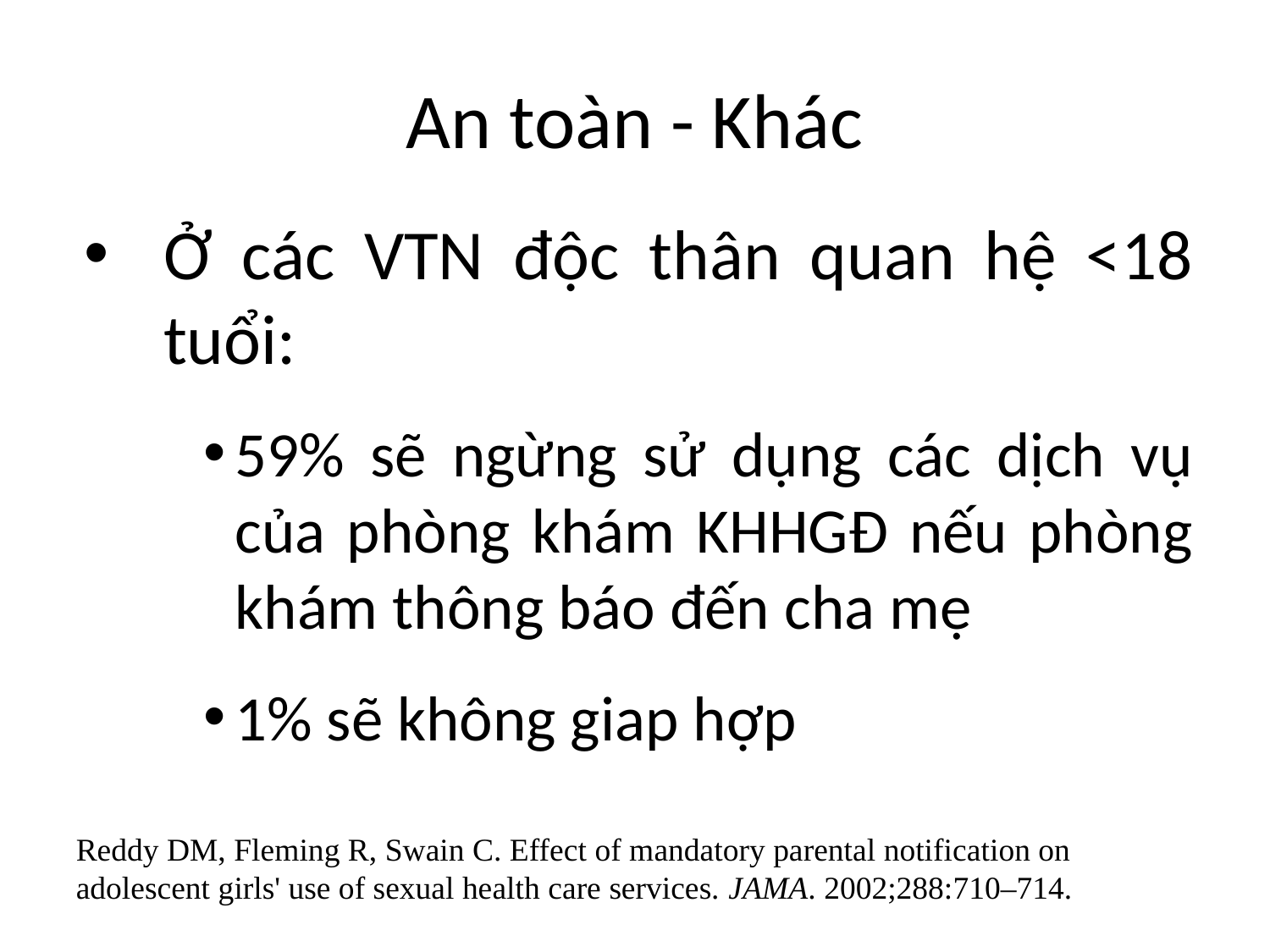

# An toàn - Khác
Ở các VTN độc thân quan hệ <18 tuổi:
59% sẽ ngừng sử dụng các dịch vụ của phòng khám KHHGĐ nếu phòng khám thông báo đến cha mẹ
1% sẽ không giap hợp
Reddy DM, Fleming R, Swain C. Effect of mandatory parental notification on adolescent girls' use of sexual health care services. JAMA. 2002;288:710–714.